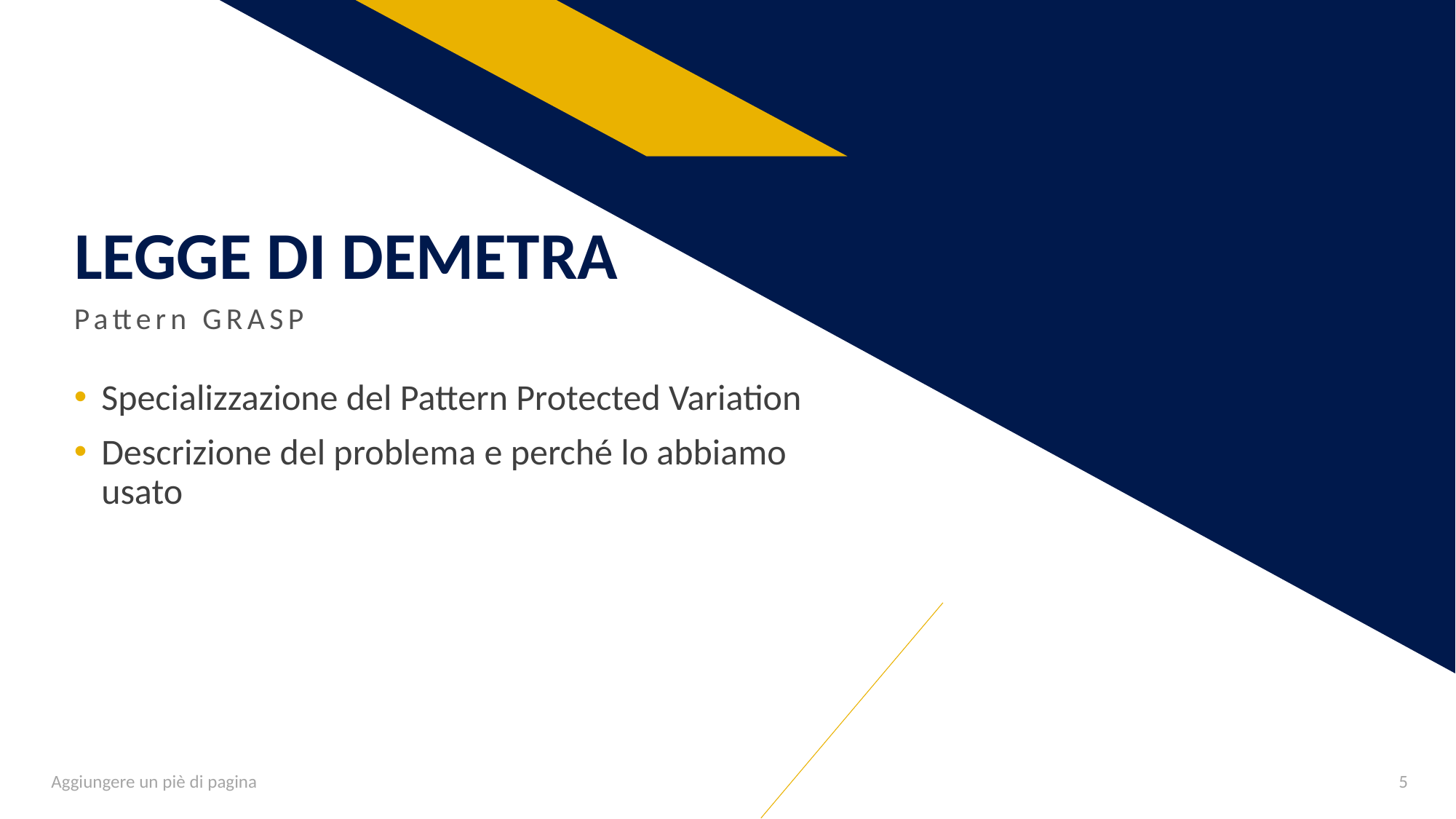

# LEGGE DI DEMETRA
Pattern GRASP
Specializzazione del Pattern Protected Variation
Descrizione del problema e perché lo abbiamo usato
Aggiungere un piè di pagina
5